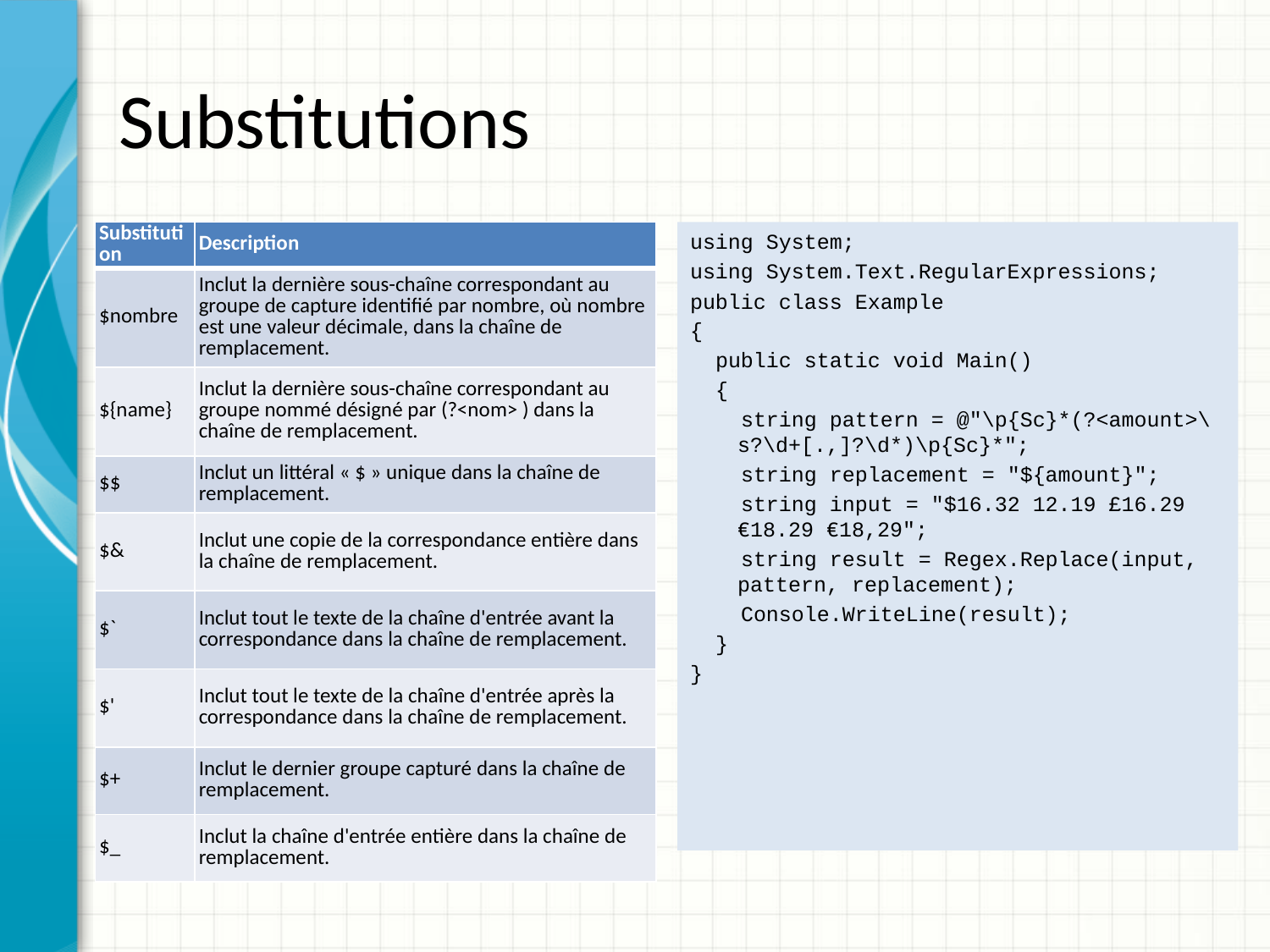

# Substitutions
| Substitution | Description |
| --- | --- |
| $nombre | Inclut la dernière sous-chaîne correspondant au groupe de capture identifié par nombre, où nombre est une valeur décimale, dans la chaîne de remplacement. |
| ${name} | Inclut la dernière sous-chaîne correspondant au groupe nommé désigné par (?<nom> ) dans la chaîne de remplacement. |
| $$ | Inclut un littéral « $ » unique dans la chaîne de remplacement. |
| $& | Inclut une copie de la correspondance entière dans la chaîne de remplacement. |
| $` | Inclut tout le texte de la chaîne d'entrée avant la correspondance dans la chaîne de remplacement. |
| $' | Inclut tout le texte de la chaîne d'entrée après la correspondance dans la chaîne de remplacement. |
| $+ | Inclut le dernier groupe capturé dans la chaîne de remplacement. |
| $\_ | Inclut la chaîne d'entrée entière dans la chaîne de remplacement. |
using System;
using System.Text.RegularExpressions;
public class Example
{
  public static void Main()
  {
    string pattern = @"\p{Sc}*(?<amount>\s?\d+[.,]?\d*)\p{Sc}*";
    string replacement = "${amount}";
    string input = "$16.32 12.19 £16.29 €18.29 €18,29";
    string result = Regex.Replace(input, pattern, replacement);
    Console.WriteLine(result);
  }
}